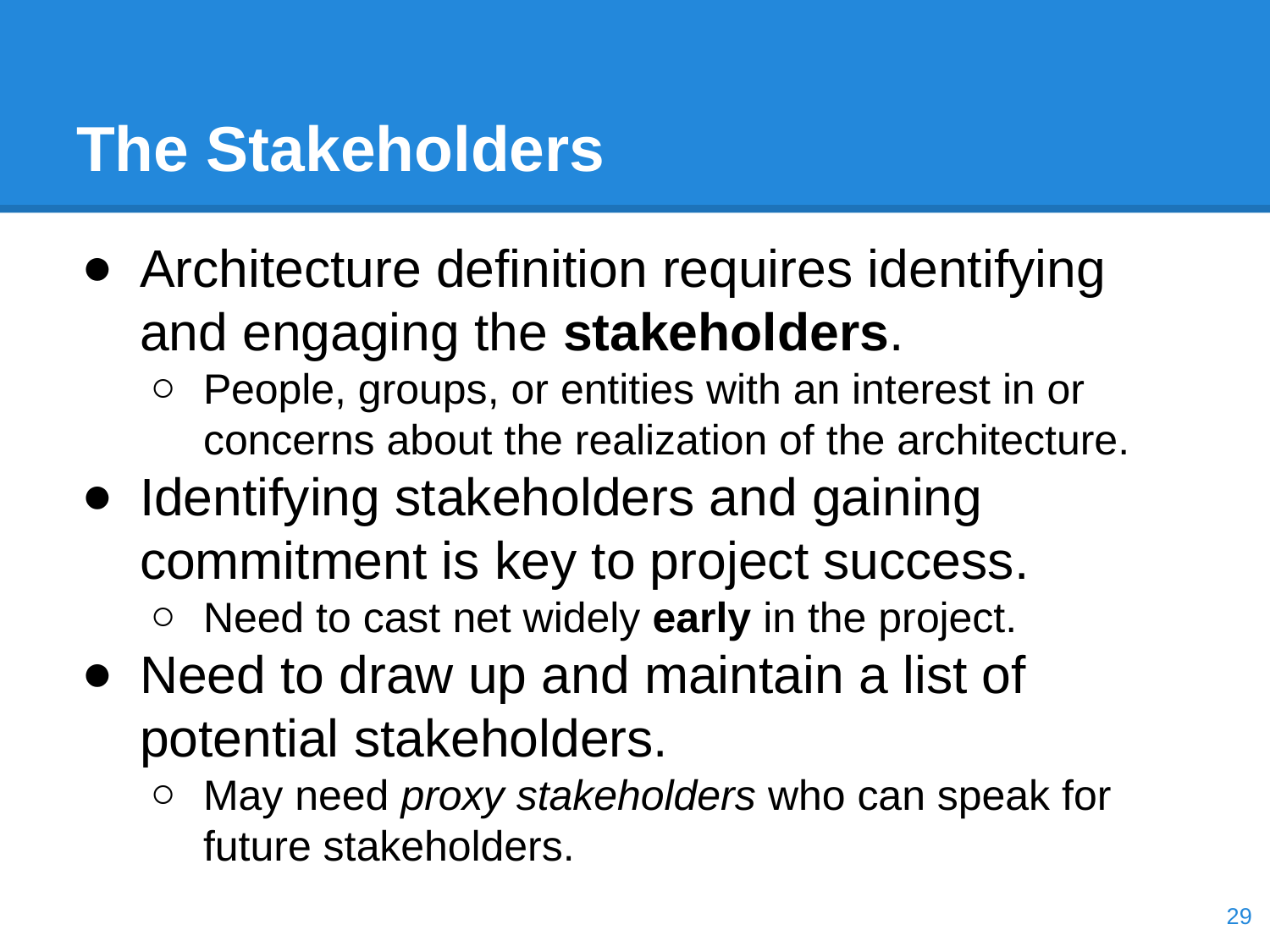

# The Stakeholders
Architecture definition requires identifying and engaging the stakeholders.
People, groups, or entities with an interest in or concerns about the realization of the architecture.
Identifying stakeholders and gaining commitment is key to project success.
Need to cast net widely early in the project.
Need to draw up and maintain a list of potential stakeholders.
May need proxy stakeholders who can speak for future stakeholders.
29